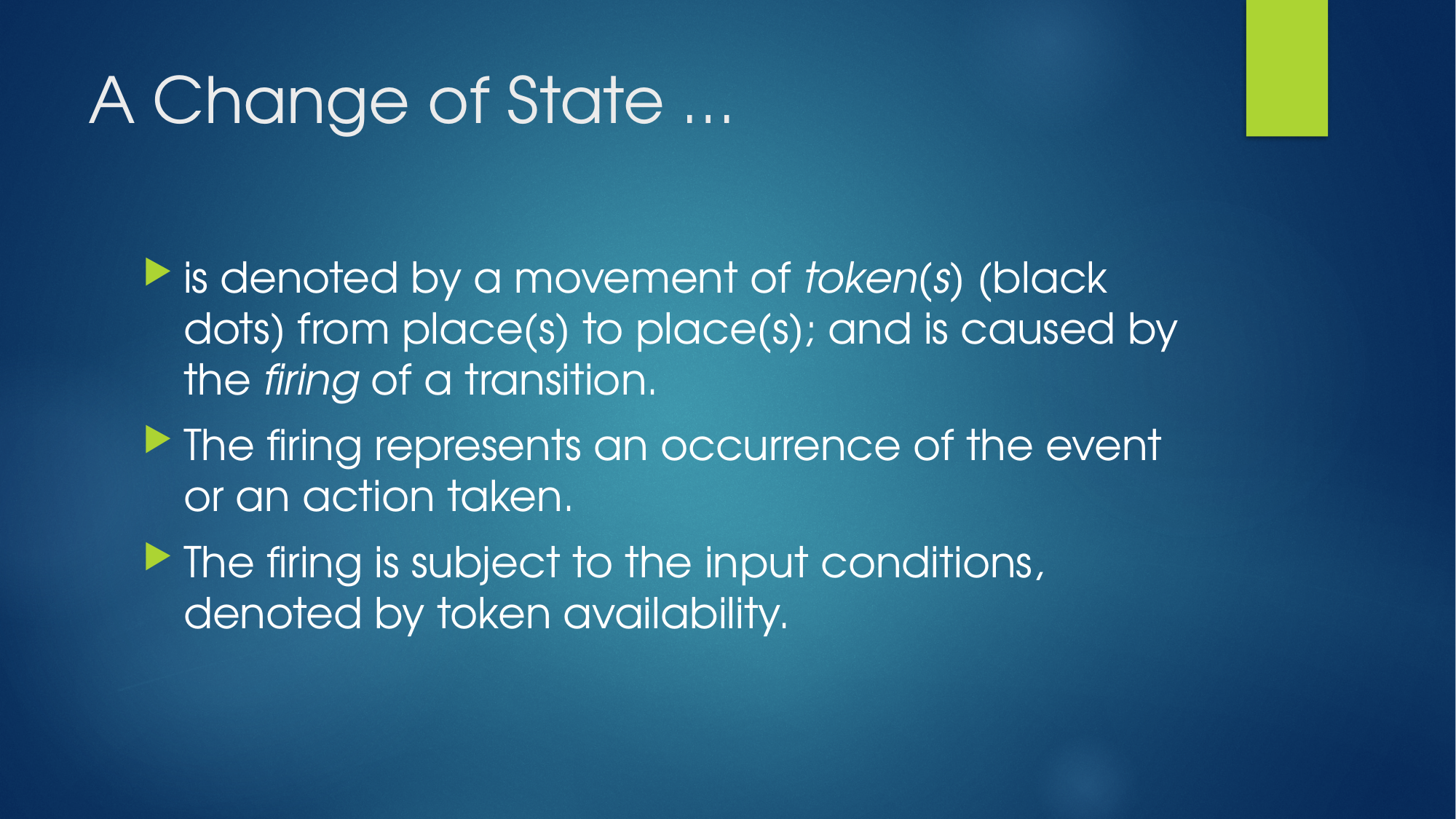

# A Change of State …
is denoted by a movement of token(s) (black dots) from place(s) to place(s); and is caused by the firing of a transition.
The firing represents an occurrence of the event or an action taken.
The firing is subject to the input conditions, denoted by token availability.